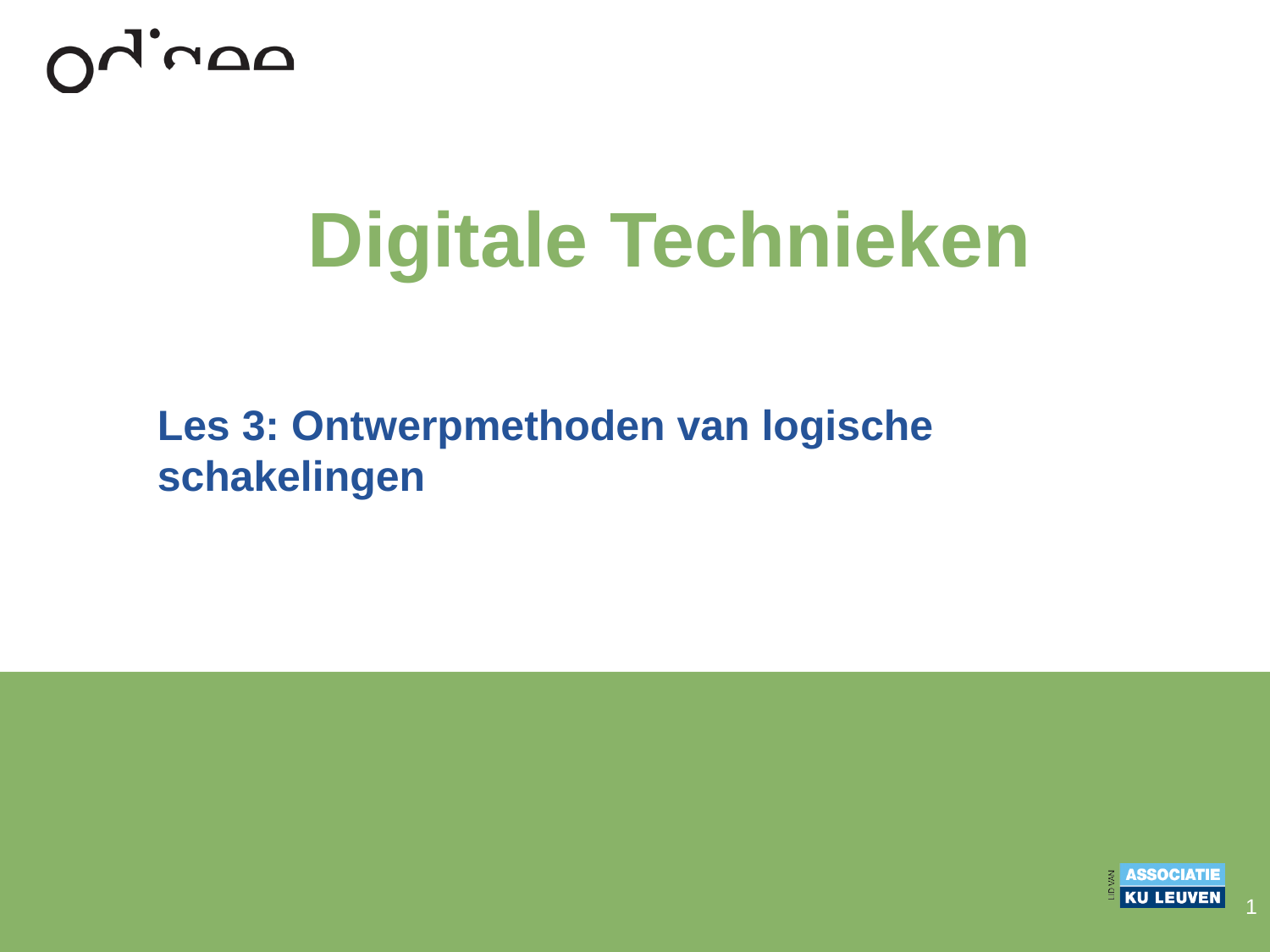

Digitale Technieken
Les 3: Ontwerpmethoden van logische schakelingen

1